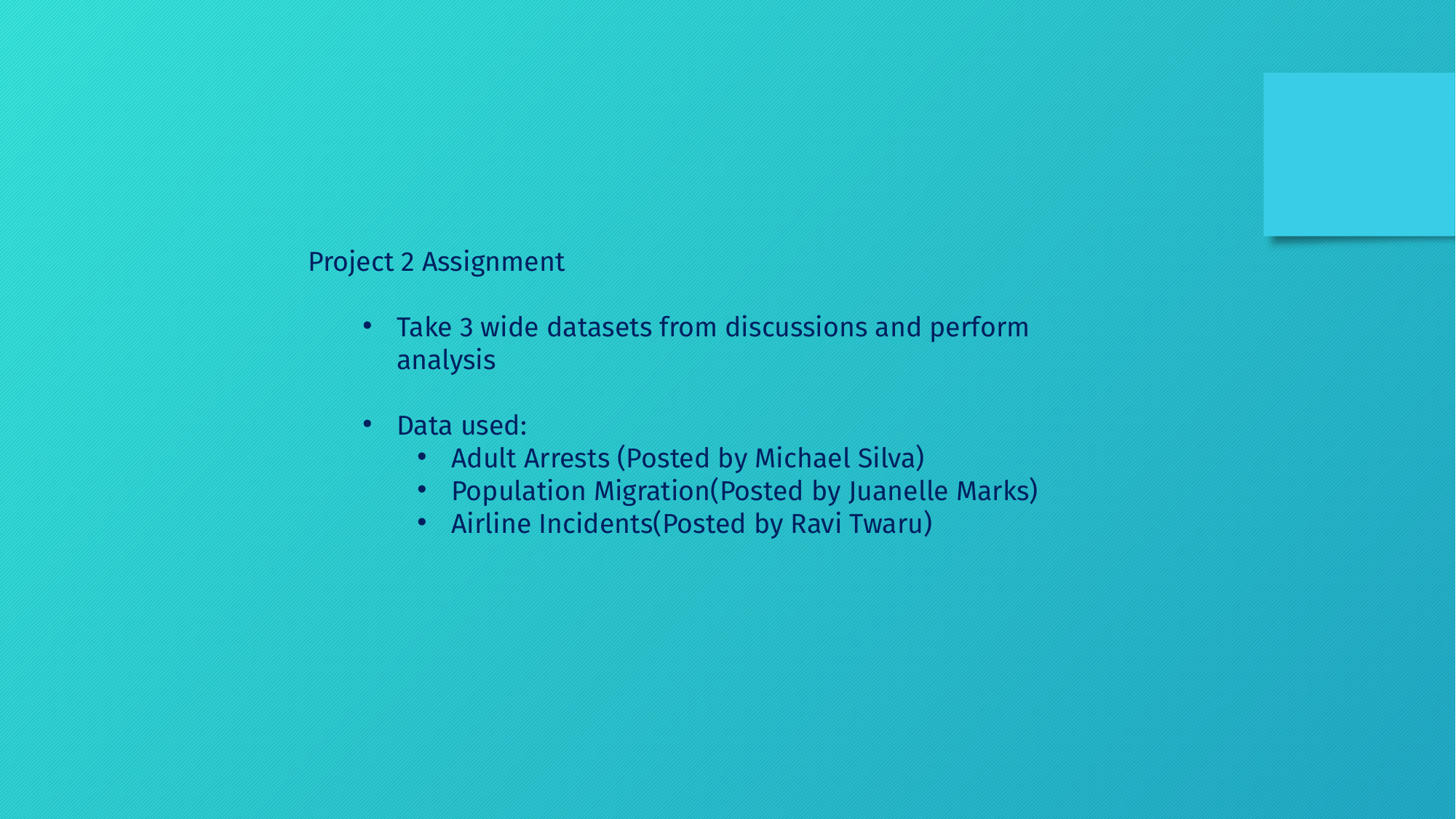

Project 2 Assignment

Take 3 wide datasets from discussions and perform analysis

Data used:
Adult Arrests (Posted by Michael Silva)
Population Migration(Posted by Juanelle Marks)
Airline Incidents(Posted by Ravi Twaru)